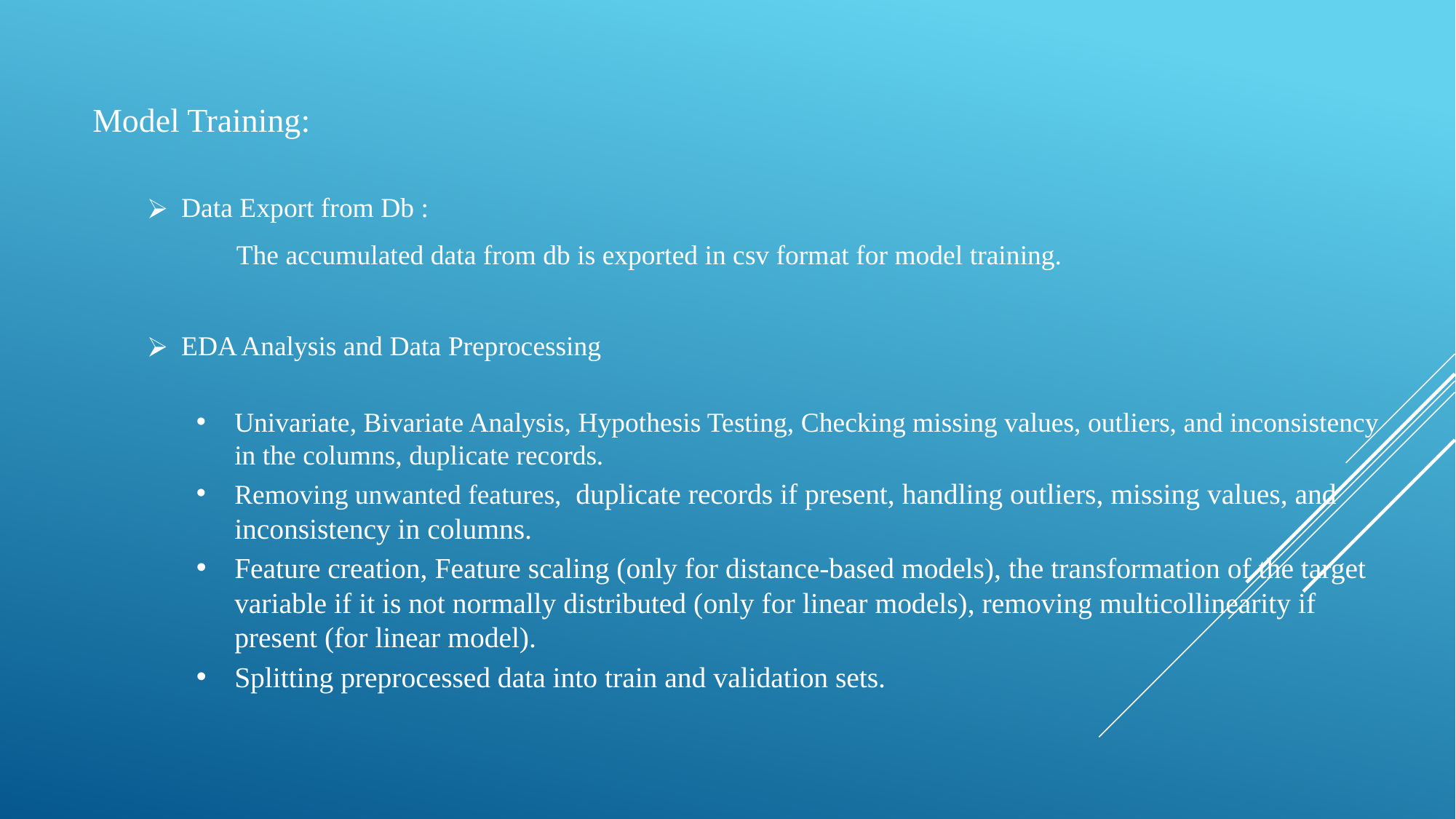

Model Training:

Data Export from Db :
     The accumulated data from db is exported in csv format for model training.

EDA Analysis and Data Preprocessing

Univariate, Bivariate Analysis, Hypothesis Testing, Checking missing values, outliers, and inconsistency in the columns, duplicate records.
Removing unwanted features,  duplicate records if present, handling outliers, missing values, and inconsistency in columns.
Feature creation, Feature scaling (only for distance-based models), the transformation of the target variable if it is not normally distributed (only for linear models), removing multicollinearity if present (for linear model).
Splitting preprocessed data into train and validation sets.